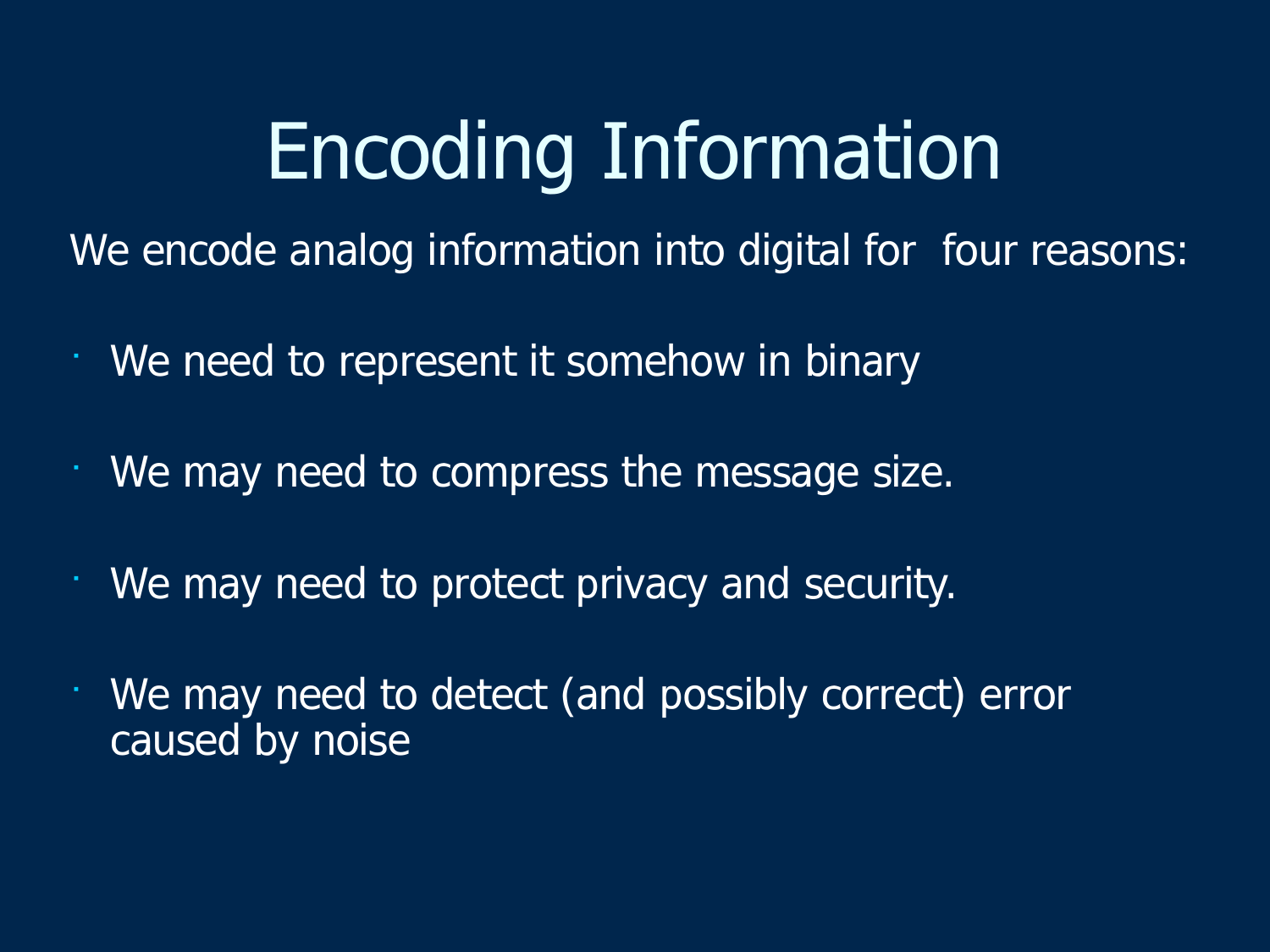

Encoding Information
We encode analog information into digital for  four reasons:

We need to represent it somehow in binary

We may need to compress the message size.

We may need to protect privacy and security.

We may need to detect (and possibly correct) error caused by noise